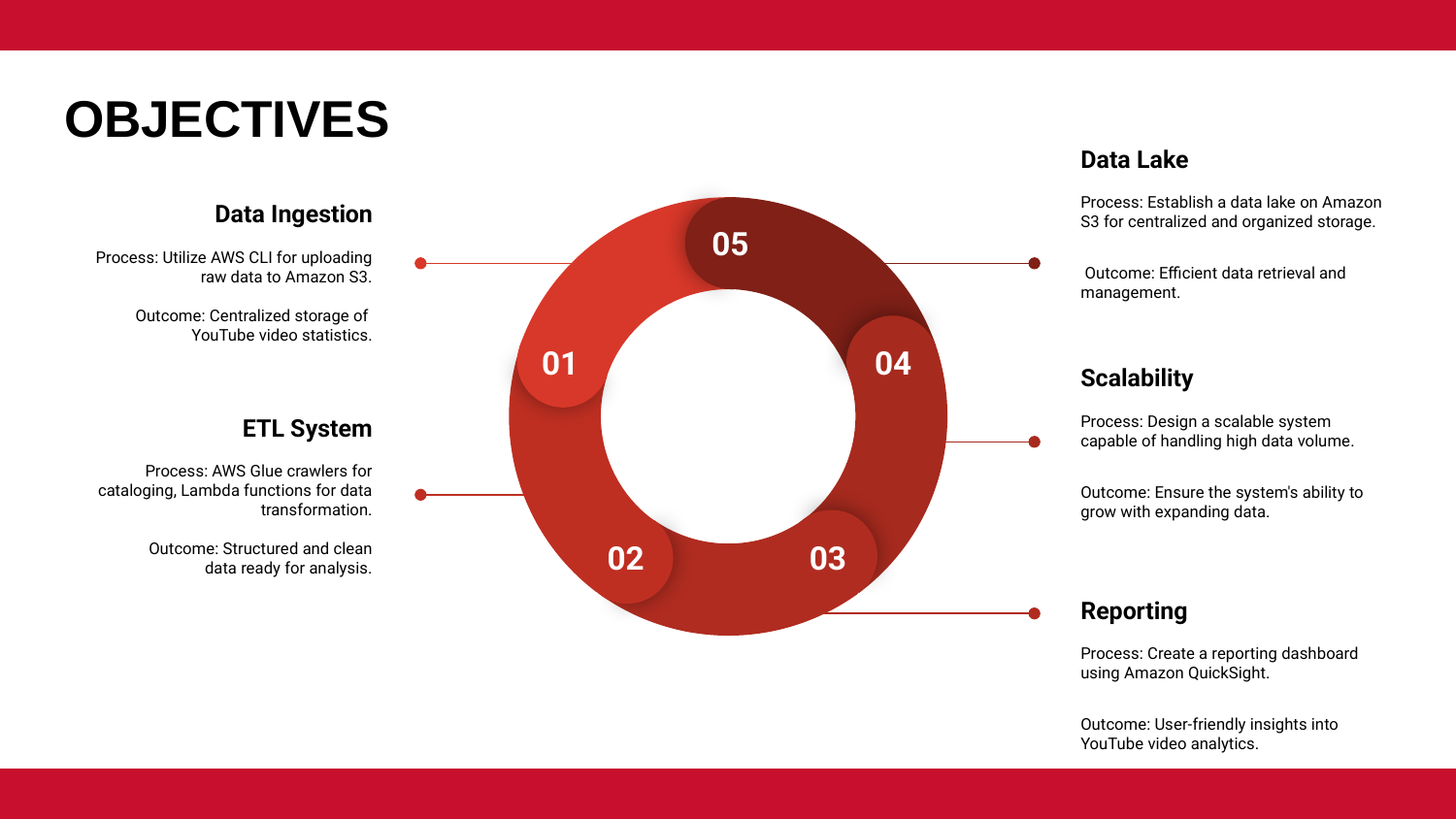

# OBJECTIVES

05

01
04

02
03
Data Lake

Process: Establish a data lake on Amazon S3 for centralized and organized storage.
 Outcome: Efficient data retrieval and management.
Data Ingestion

Process: Utilize AWS CLI for uploading
raw data to Amazon S3.

Outcome: Centralized storage of
YouTube video statistics.
Scalability

Process: Design a scalable system capable of handling high data volume.
Outcome: Ensure the system's ability to grow with expanding data.
ETL System

Process: AWS Glue crawlers for cataloging, Lambda functions for data transformation.

Outcome: Structured and clean
data ready for analysis.
Reporting

Process: Create a reporting dashboard using Amazon QuickSight.
Outcome: User-friendly insights into YouTube video analytics.